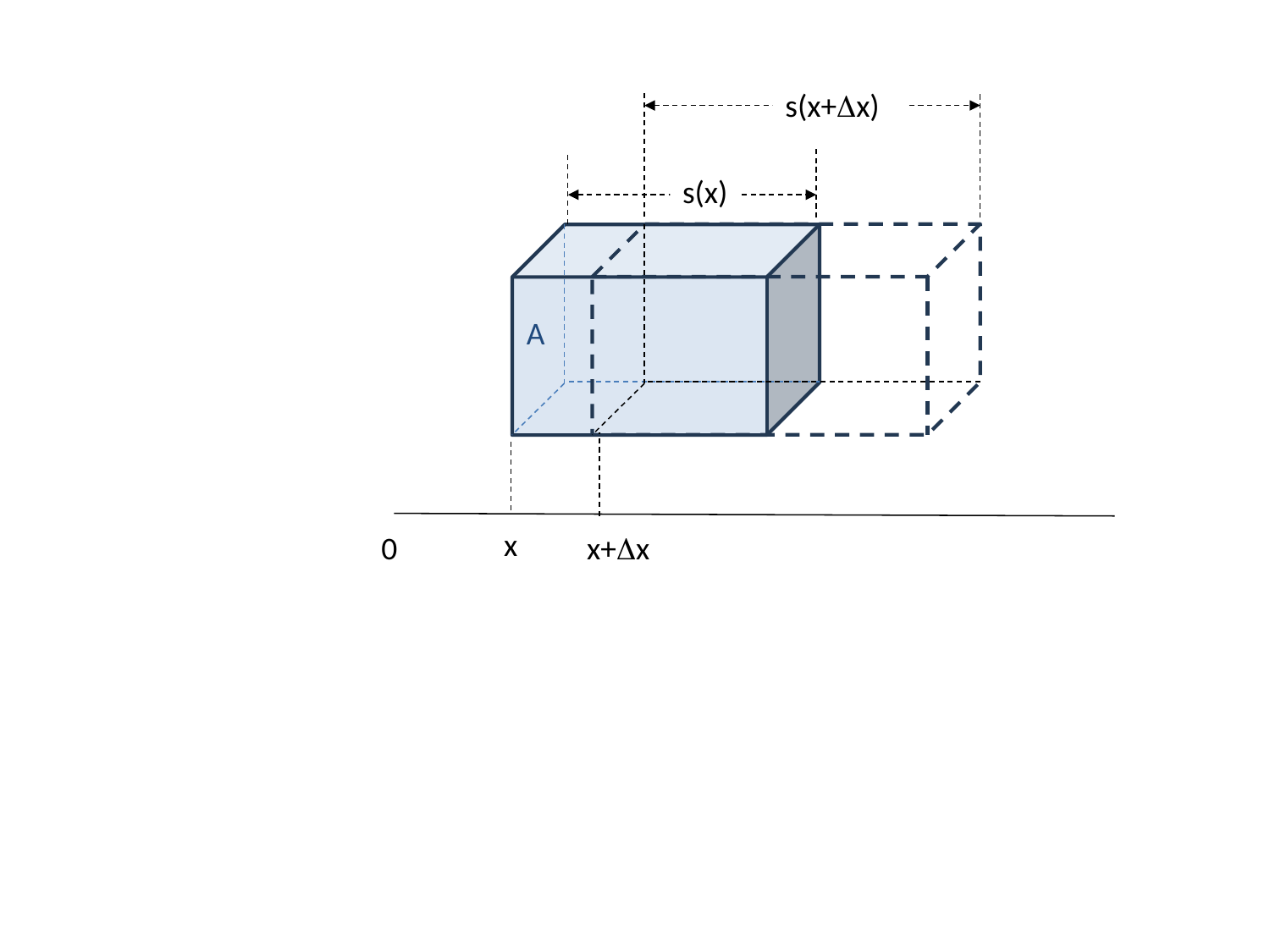

P
s(x+Δx)
s(x)

A
x
0
x+Δx